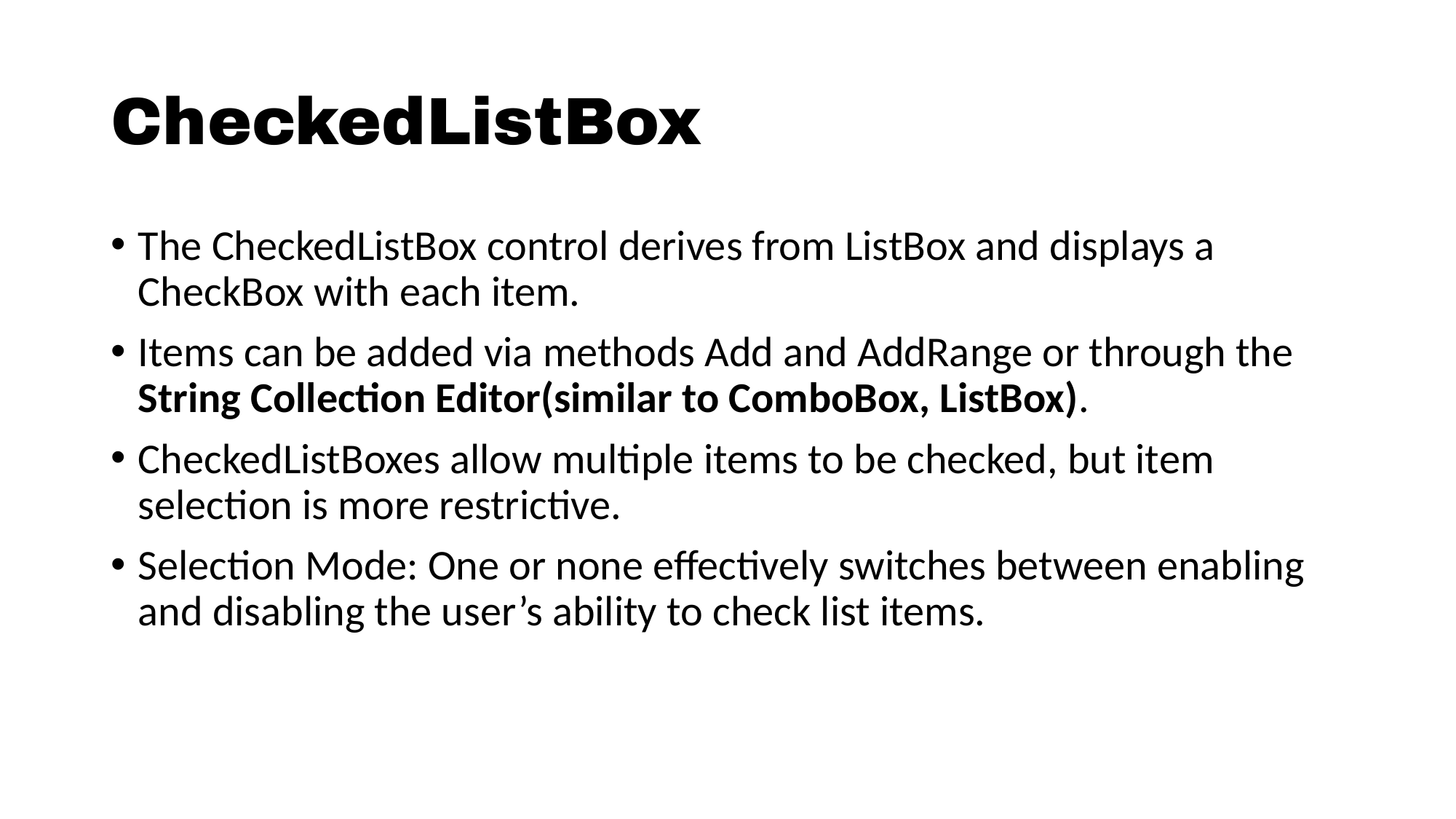

# CheckedListBox
The CheckedListBox control derives from ListBox and displays a CheckBox with each item.
Items can be added via methods Add and AddRange or through the String Collection Editor(similar to ComboBox, ListBox).
CheckedListBoxes allow multiple items to be checked, but item selection is more restrictive.
Selection Mode: One or none effectively switches between enabling and disabling the user’s ability to check list items.